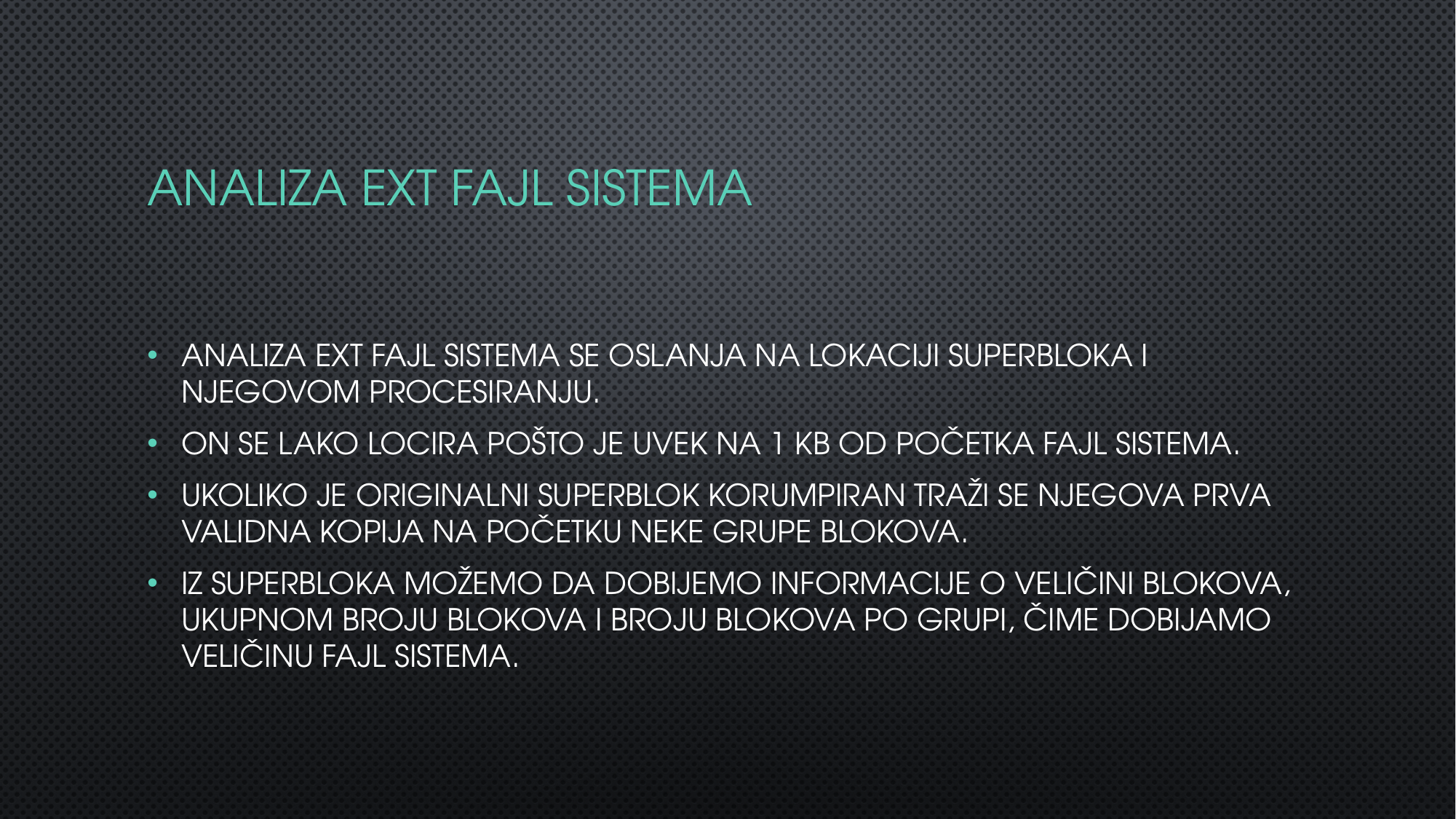

# Analiza Ext fajl sistema
Analiza Ext fajl sistema se oslanja na lokaciji superbloka i njegovom procesiranju.
On se lako locira pošto je uvek na 1 KB od početka fajl sistema.
Ukoliko je originalni superblok korumpiran traži se njegova prva validna kopija na početku neke grupe blokova.
Iz superbloka možemo da dobijemo informacije o veličini blokova, ukupnom broju blokova i broju blokova po grupi, čime dobijamo veličinu fajl sistema.